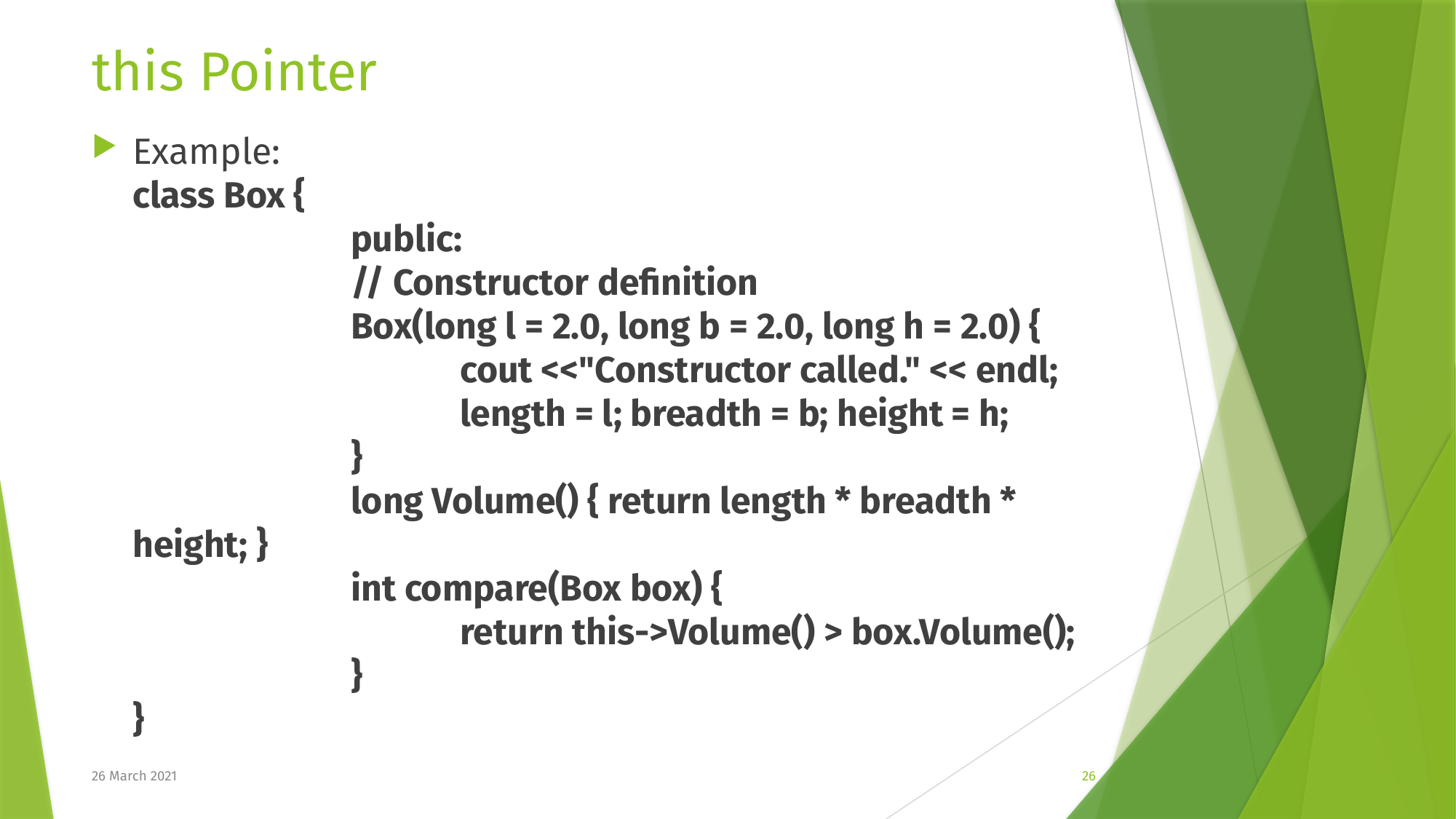

# this Pointer
Example:
class Box {
		public:
		// Constructor definition
		Box(long l = 2.0, long b = 2.0, long h = 2.0) {
			cout <<"Constructor called." << endl;
			length = l; breadth = b; height = h;
		}
		long Volume() { return length * breadth * height; }
		int compare(Box box) {
			return this->Volume() > box.Volume();
		}
}
26 March 2021
26